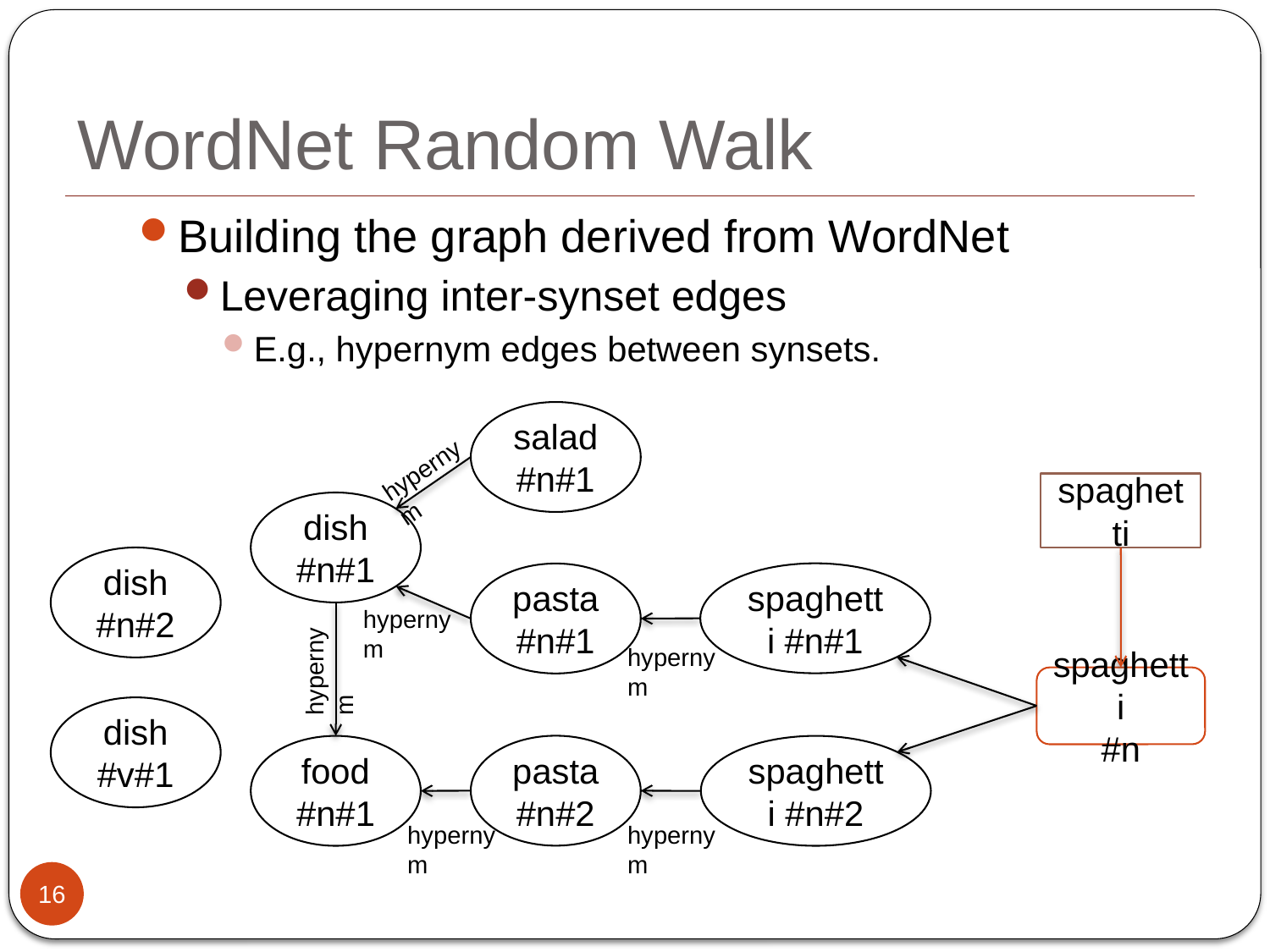

# WordNet Random Walk
Building the graph derived from WordNet
Leveraging inter-synset edges
E.g., hypernym edges between synsets.
salad
#n#1
hypernym
spaghetti
dish
#n#1
dish
#n#2
spaghetti #n#1
pasta
#n#1
hypernym
hypernym
hypernym
spaghetti
#n
dish
#v#1
pasta
#n#2
food
#n#1
spaghetti #n#2
hypernym
hypernym
16